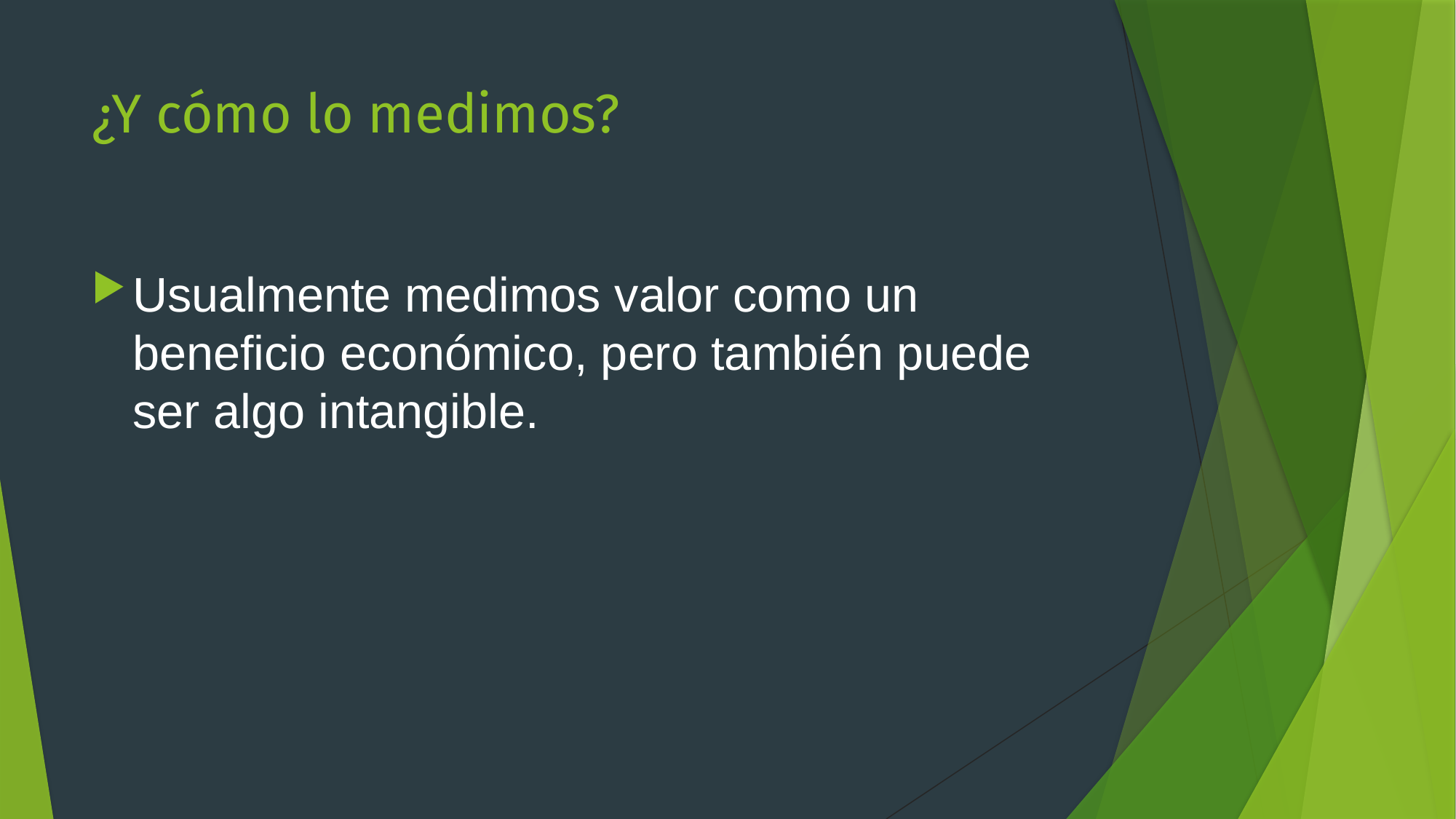

# ¿Y cómo lo medimos?
Usualmente medimos valor como un beneficio económico, pero también puede ser algo intangible.